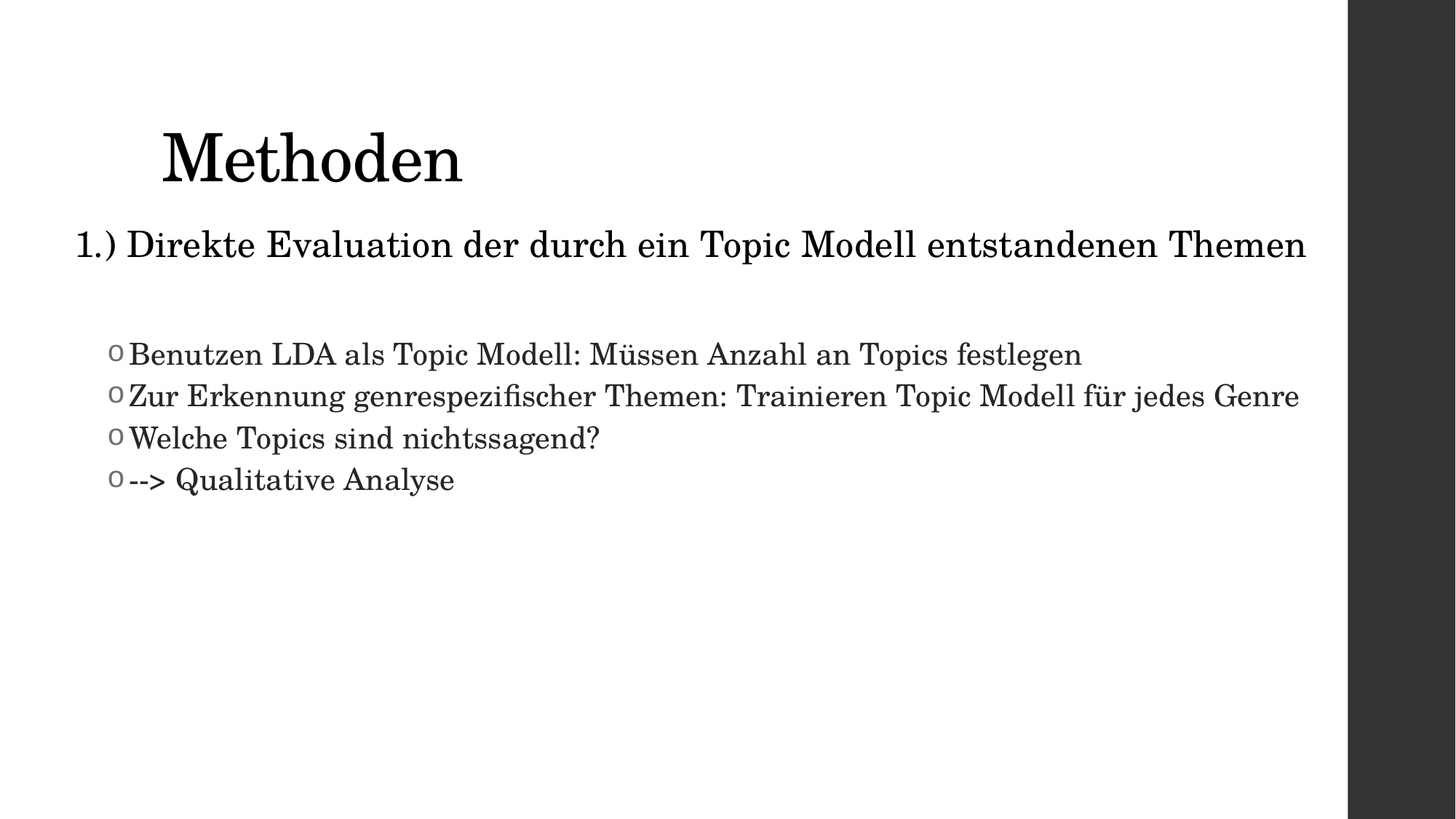

# Methoden
1.) Direkte Evaluation der durch ein Topic Modell entstandenen Themen

Benutzen LDA als Topic Modell: Müssen Anzahl an Topics festlegen
Zur Erkennung genrespezifischer Themen: Trainieren Topic Modell für jedes Genre
Welche Topics sind nichtssagend?
--> Qualitative Analyse